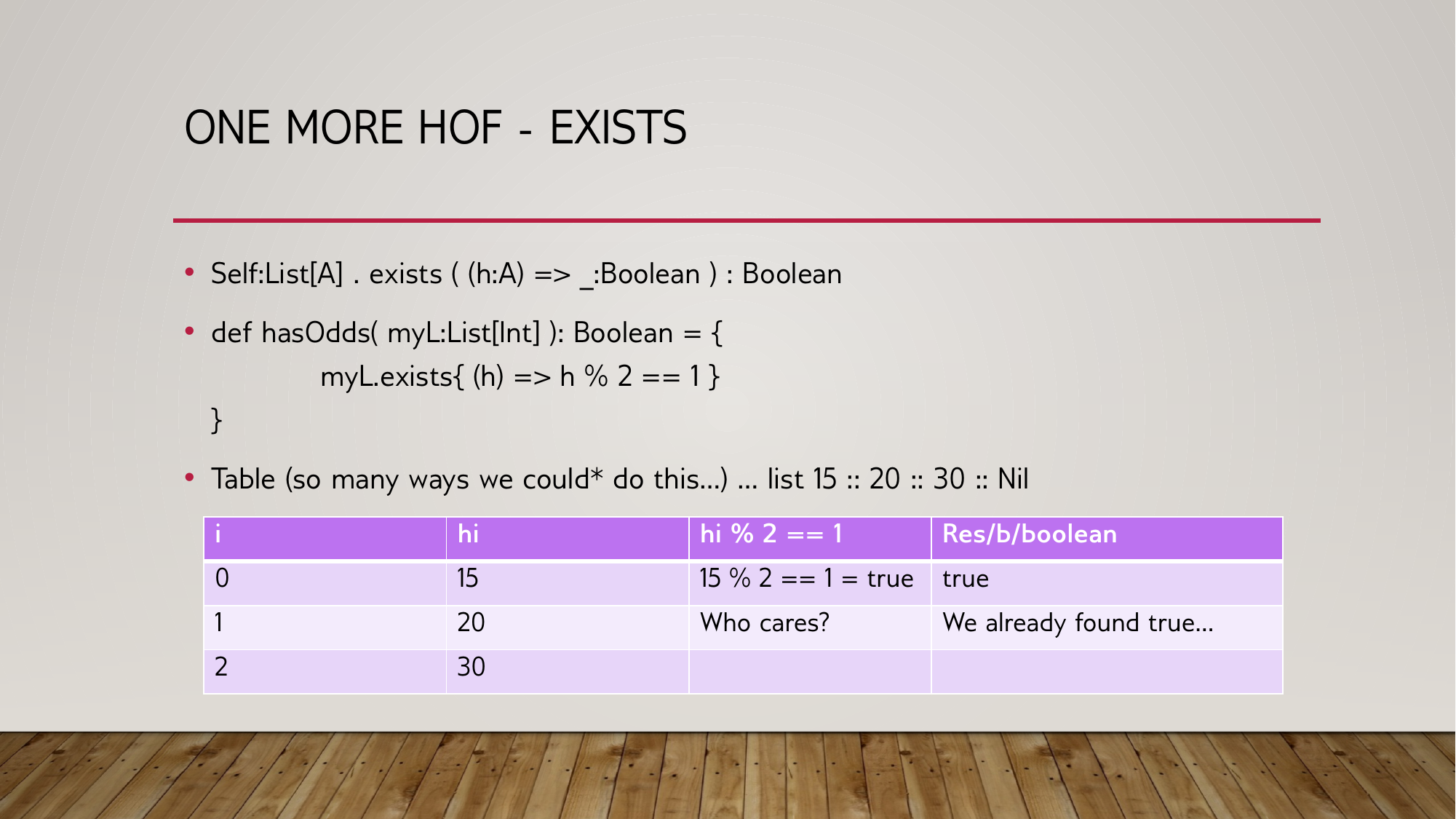

# One more HOF - Exists
Self:List[A] . exists ( (h:A) => _:Boolean ) : Boolean
def hasOdds( myL:List[Int] ): Boolean = {
	myL.exists{ (h) => h % 2 == 1 }
}
Table (so many ways we could* do this…) … list 15 :: 20 :: 30 :: Nil

| i | hi | hi % 2 == 1 | Res/b/boolean |
| --- | --- | --- | --- |
| 0 | 15 | 15 % 2 == 1 = true | true |
| 1 | 20 | Who cares? | We already found true… |
| 2 | 30 |  |  |